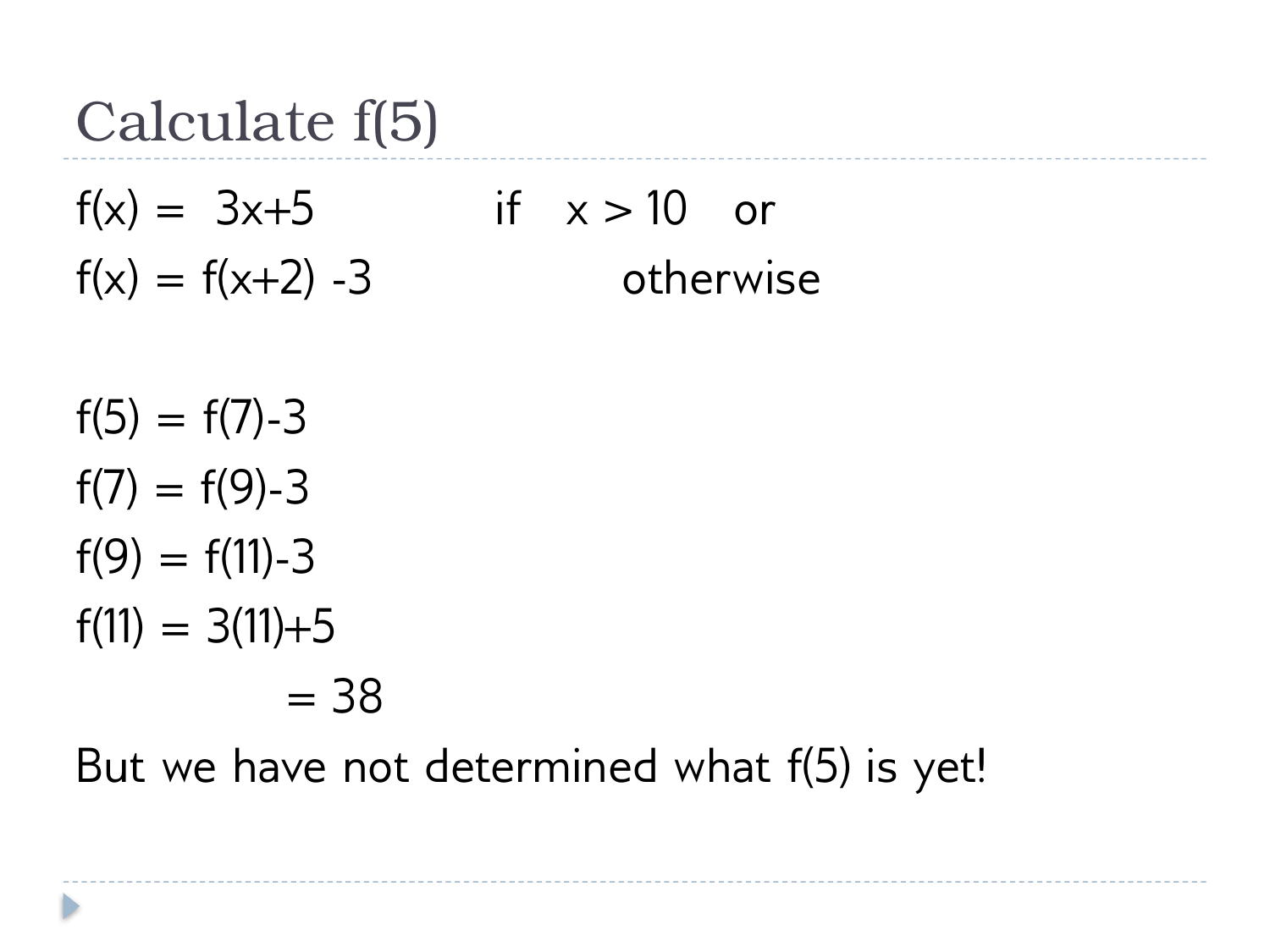

# Calculate f(5)
f(x) =  3x+5   		if   x > 10   or
f(x) = f(x+2) -3 		otherwise

f(5) = f(7)-3
f(7) = f(9)-3
f(9) = f(11)-3
f(11) = 3(11)+5
		   = 38
But we have not determined what f(5) is yet!